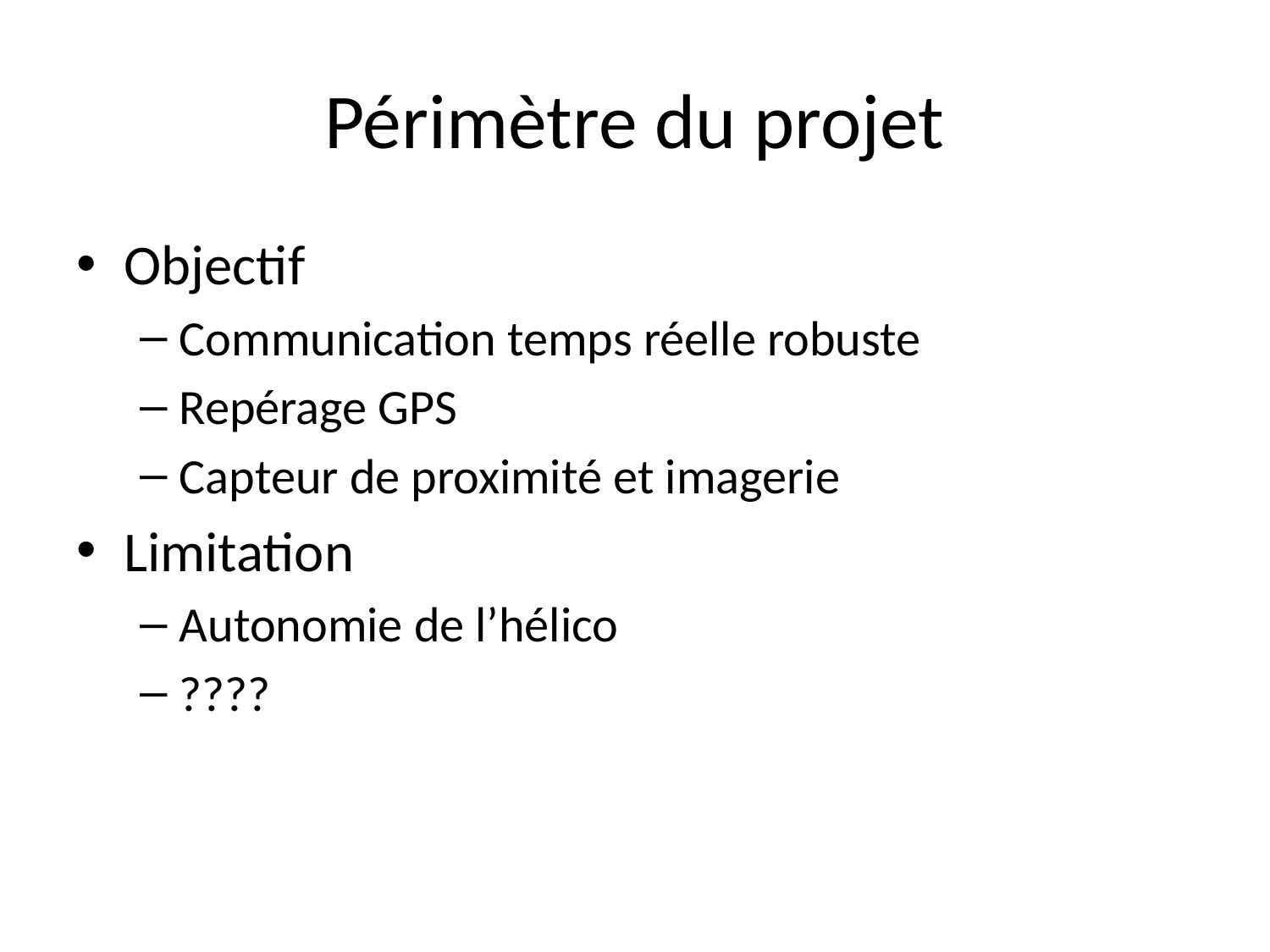

# Périmètre du projet
Objectif
Communication temps réelle robuste
Repérage GPS
Capteur de proximité et imagerie
Limitation
Autonomie de l’hélico
????